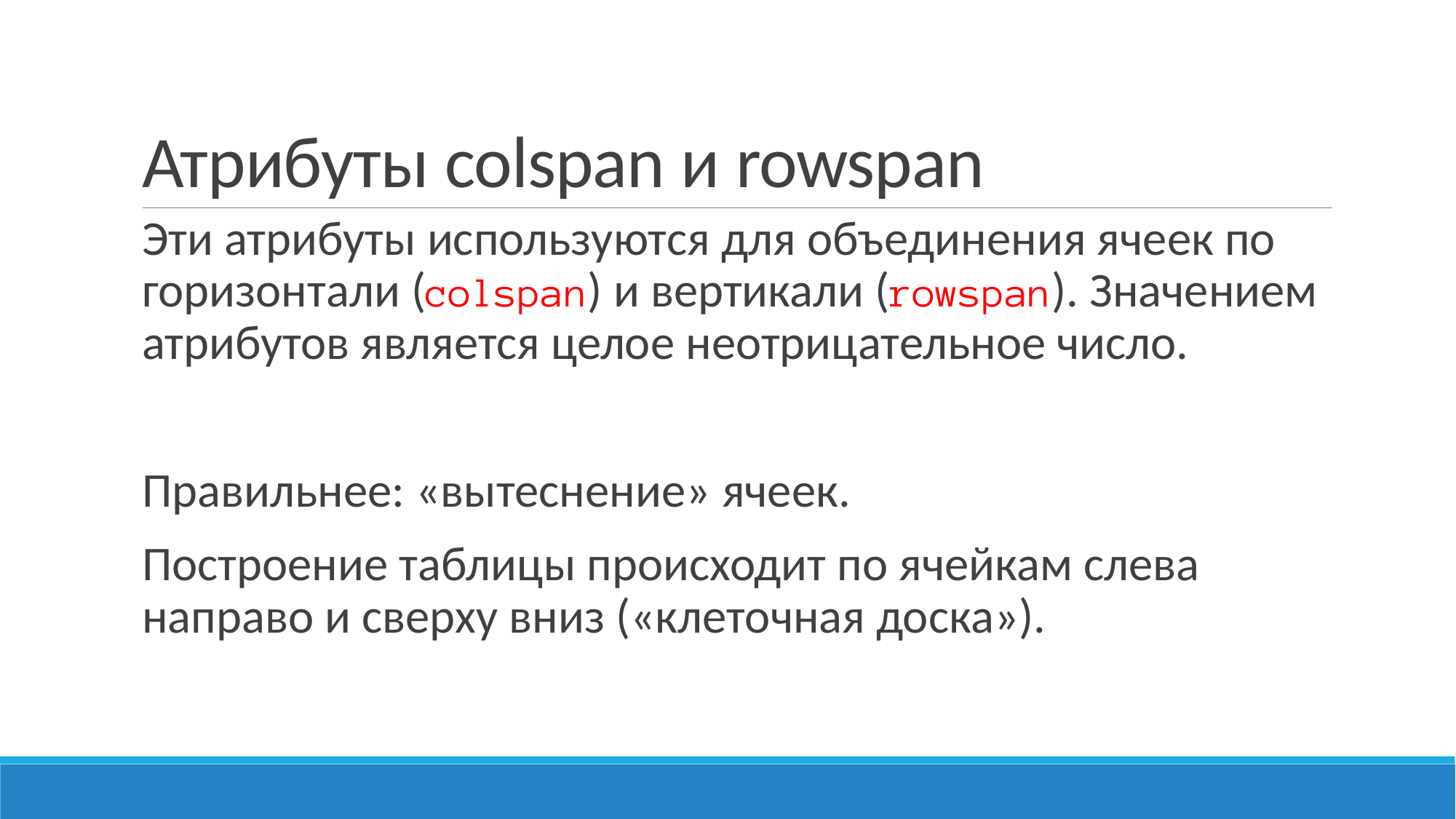

# Атрибуты colspan и rowspan
Эти атрибуты используются для объединения ячеек по горизонтали (colspan) и вертикали (rowspan). Значением атрибутов является целое неотрицательное число.

Правильнее: «вытеснение» ячеек.
Построение таблицы происходит по ячейкам слева направо и сверху вниз («клеточная доска»).